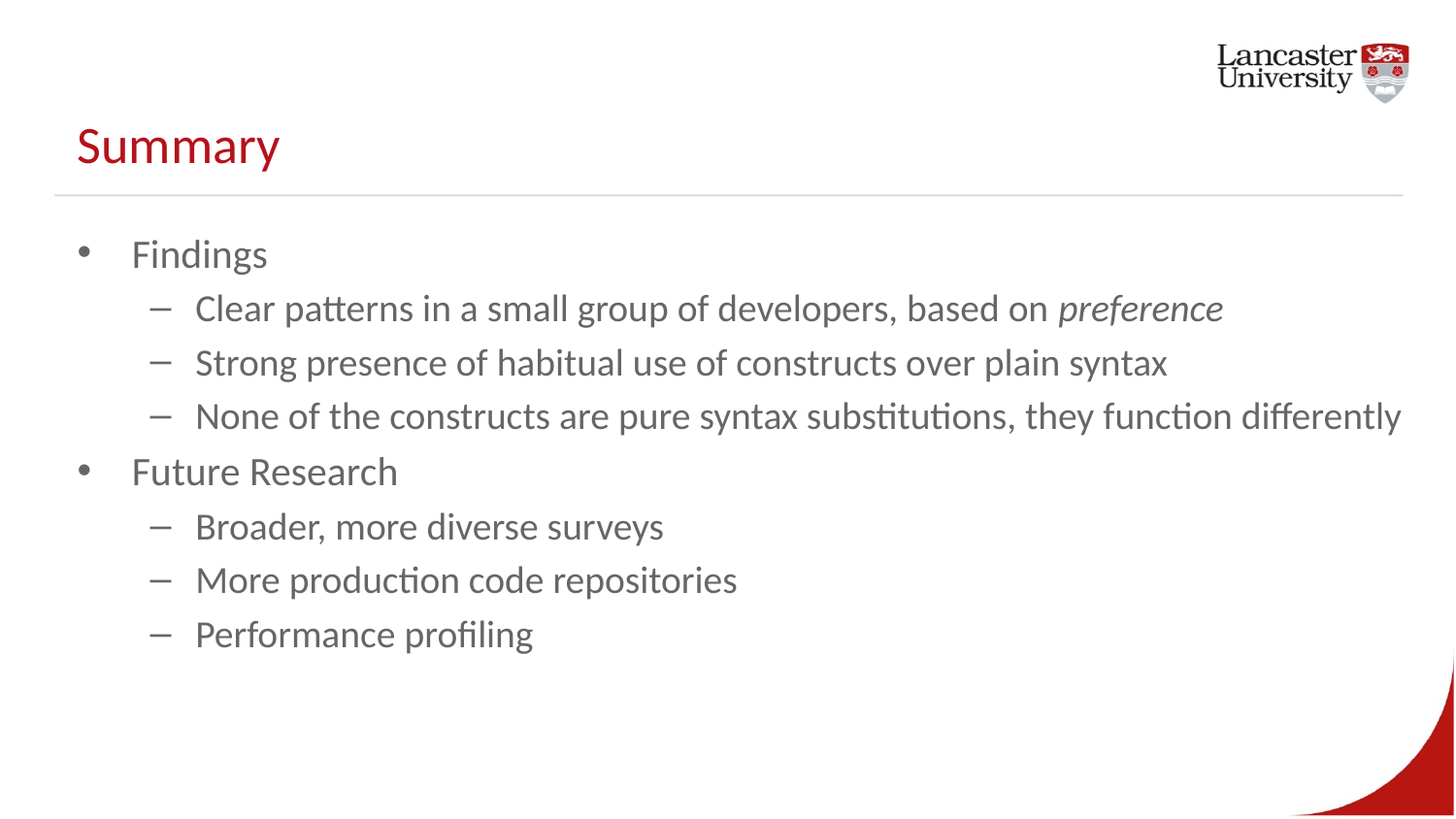

# Summary
Findings
Clear patterns in a small group of developers, based on preference
Strong presence of habitual use of constructs over plain syntax
None of the constructs are pure syntax substitutions, they function differently
Future Research
Broader, more diverse surveys
More production code repositories
Performance profiling